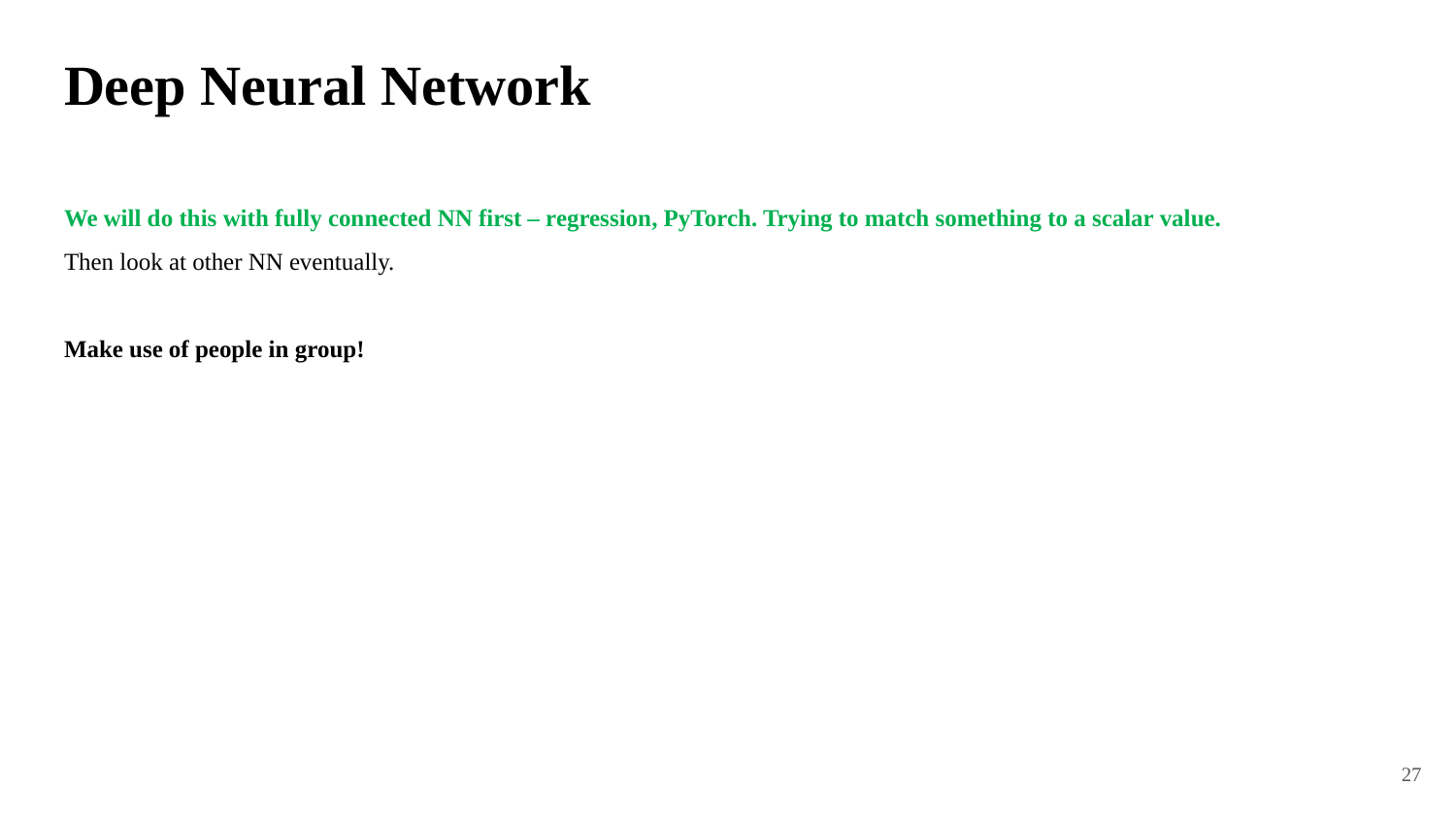

# Deep Neural Network
We will do this with fully connected NN first – regression, PyTorch. Trying to match something to a scalar value.
Then look at other NN eventually.

Make use of people in group!
27